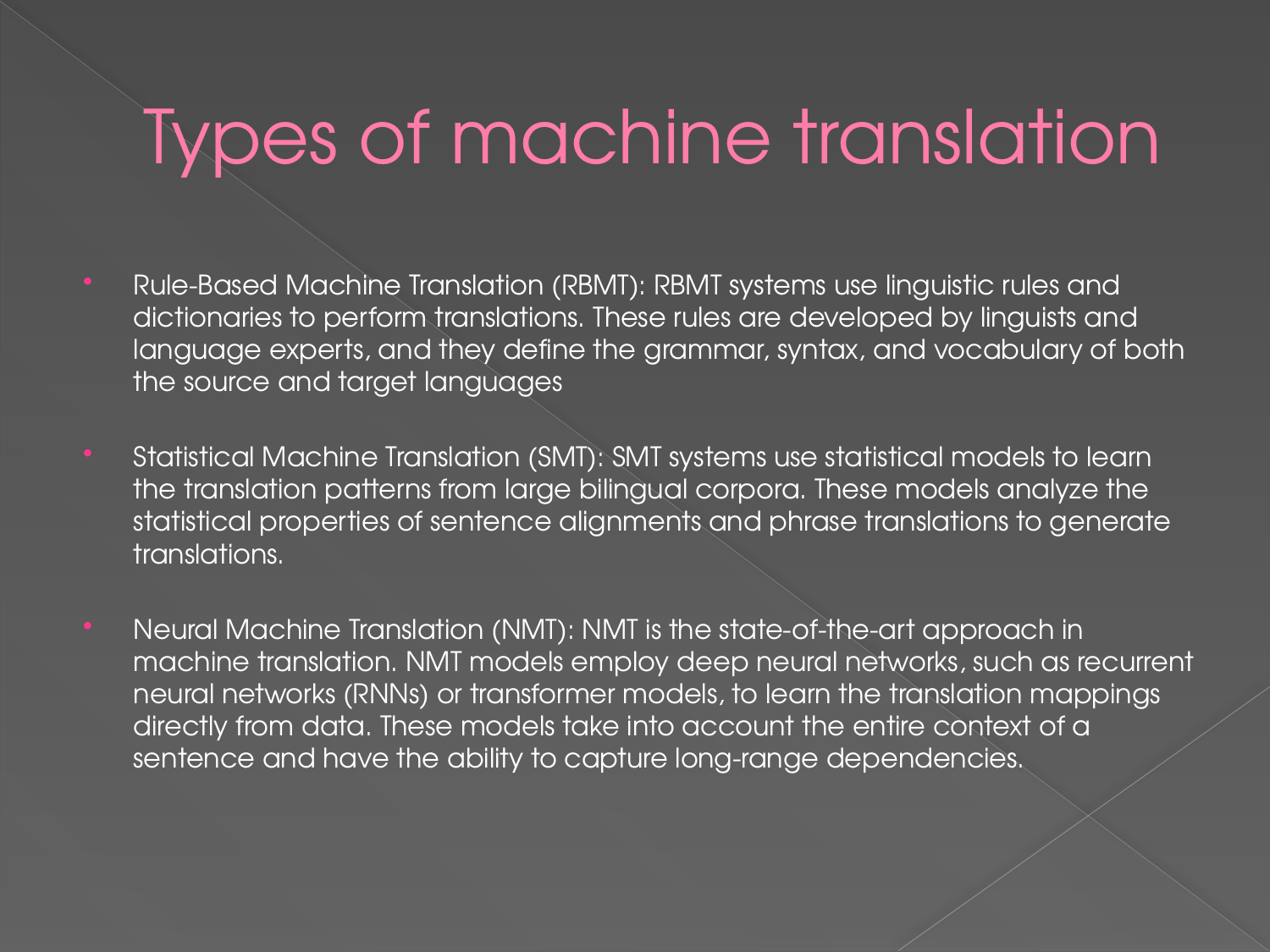

# Types of machine translation
Rule-Based Machine Translation (RBMT): RBMT systems use linguistic rules and dictionaries to perform translations. These rules are developed by linguists and language experts, and they define the grammar, syntax, and vocabulary of both the source and target languages

Statistical Machine Translation (SMT): SMT systems use statistical models to learn the translation patterns from large bilingual corpora. These models analyze the statistical properties of sentence alignments and phrase translations to generate translations.

Neural Machine Translation (NMT): NMT is the state-of-the-art approach in machine translation. NMT models employ deep neural networks, such as recurrent neural networks (RNNs) or transformer models, to learn the translation mappings directly from data. These models take into account the entire context of a sentence and have the ability to capture long-range dependencies.